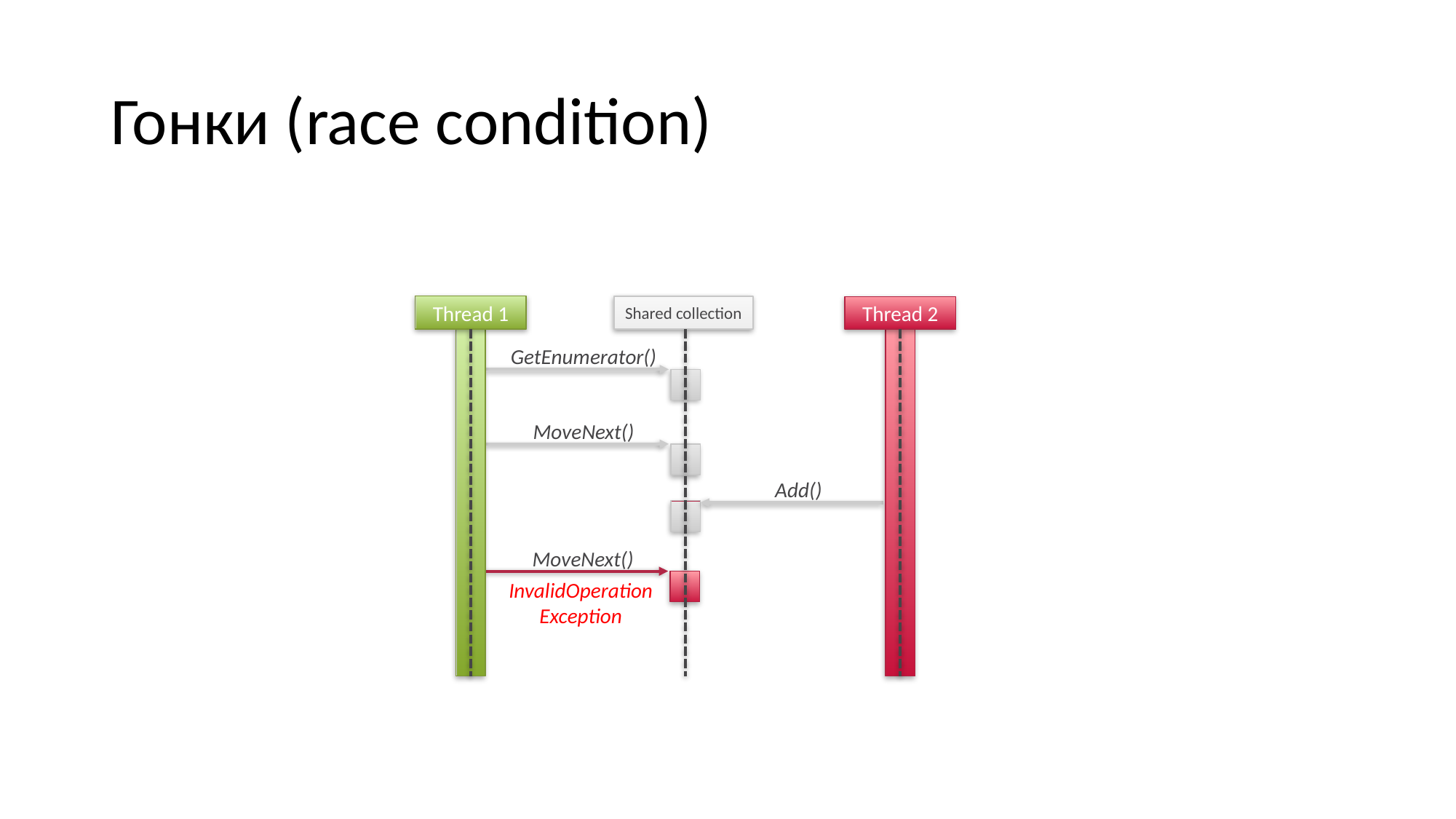

# Гонки (race condition)
Thread 1
Shared collection
Thread 2

GetEnumerator()

MoveNext()

Add()

MoveNext()
InvalidOperation
Exception